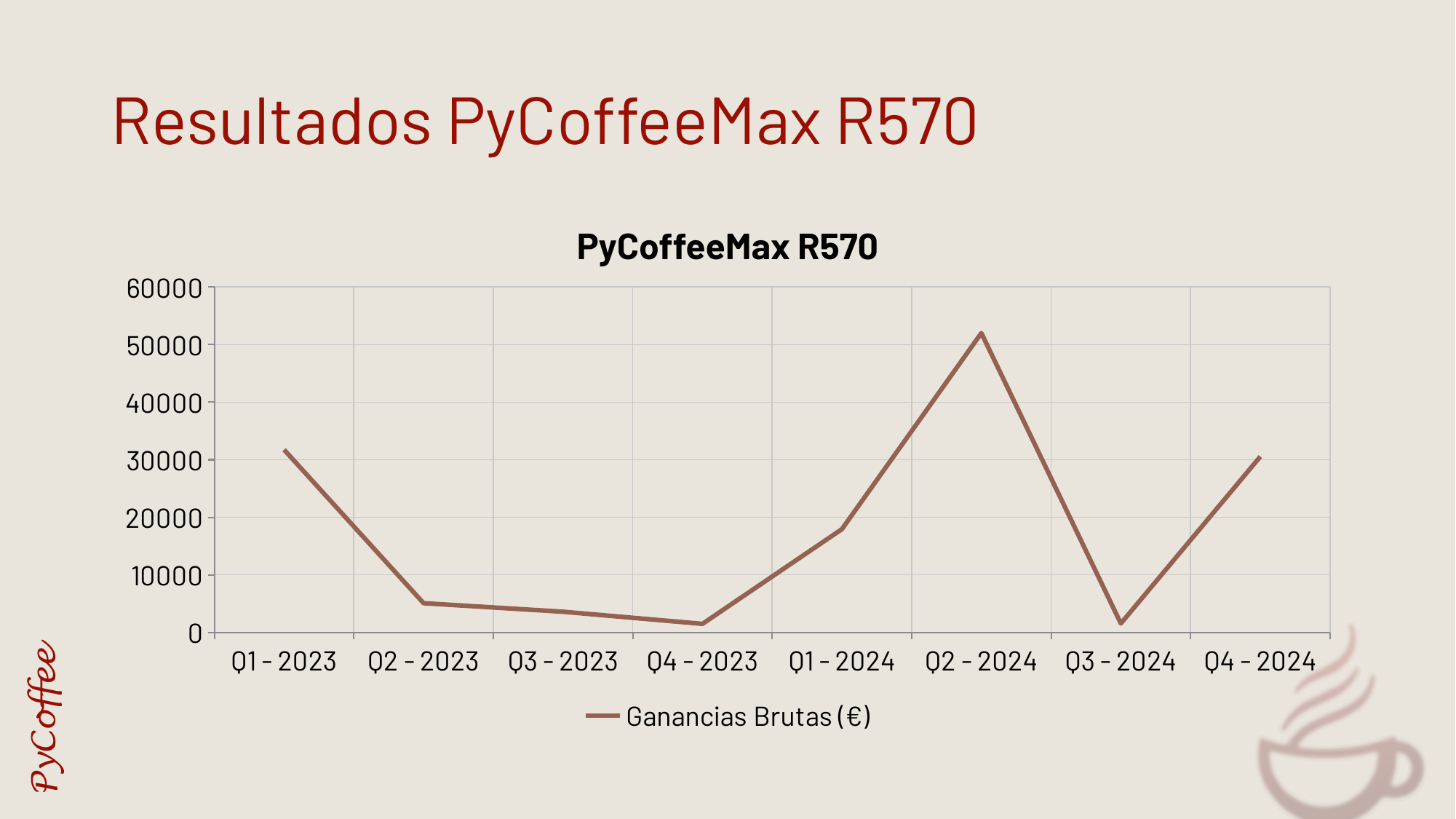

# Resultados PyCoffeeMax R570

PyCoffeeMax R570

### Chart

| Category | Ganancias Brutas (€) |
|---|---|
| Q1 - 2023 | 31741.44 |
| Q2 - 2023 | 5083.59 |
| Q3 - 2023 | 3595.71 |
| Q4 - 2023 | 1487.8799999999999 |
| Q1 - 2024 | 17938.620000000003 |
| Q2 - 2024 | 51996.0 |
| Q3 - 2024 | 1559.88 |
| Q4 - 2024 | 30547.65 |